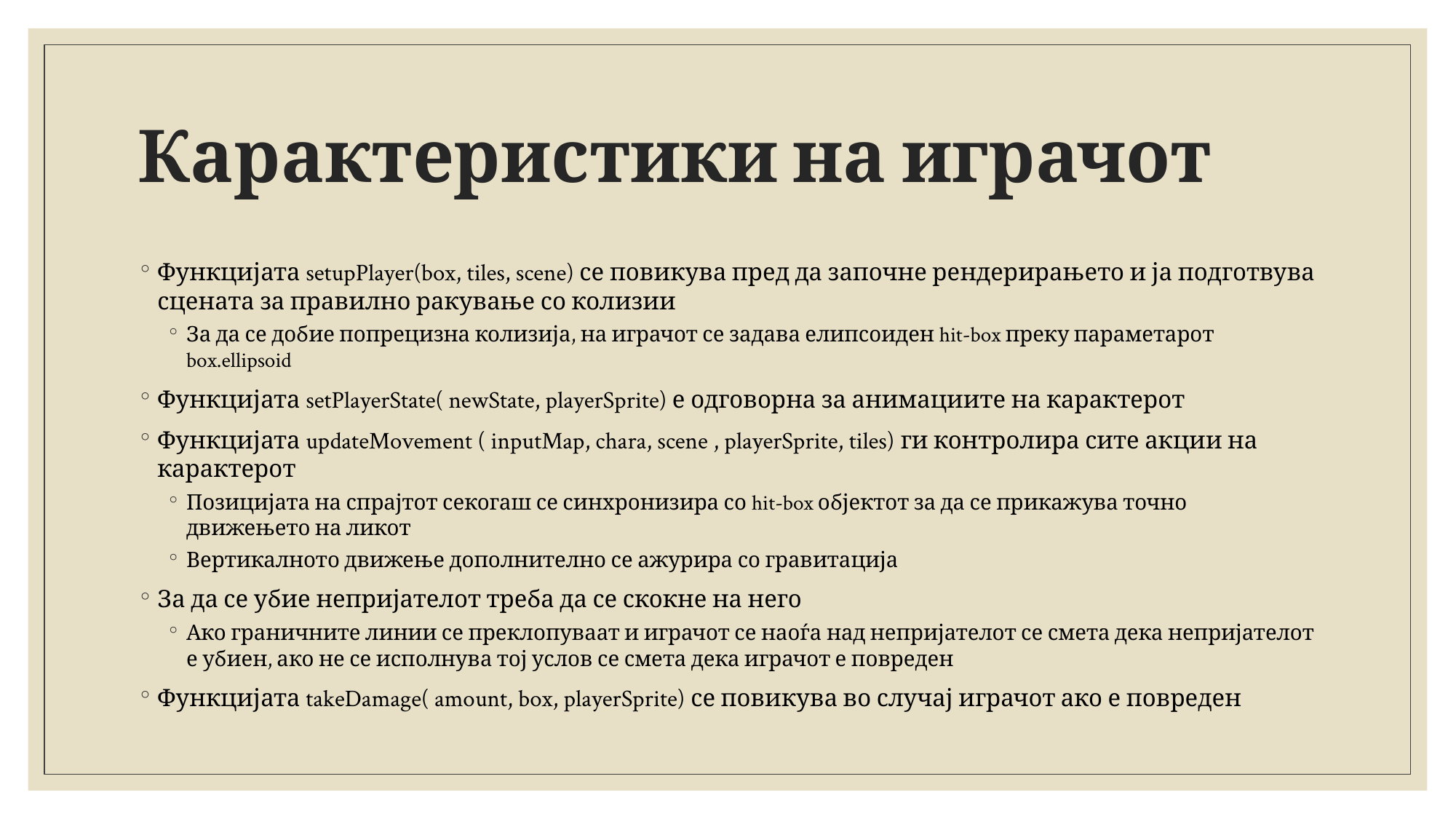

# Карактеристики на играчот
Функцијата setupPlayer(box, tiles, scene) се повикува пред да започне рендерирањето и ја подготвува сцената за правилно ракување со колизии
За да се добие попрецизна колизија, на играчот се задава елипсоиден hit-box преку параметарот box.ellipsoid
Функцијата setPlayerState( newState, playerSprite) е одговорна за анимациите на карактерот
Функцијата updateMovement ( inputMap, chara, scene , playerSprite, tiles) ги контролира сите акции на карактерот
Позицијата на спрајтот секогаш се синхронизира со hit-box објектот за да се прикажува точно движењето на ликот
Вертикалното движење дополнително се ажурира со гравитација
За да се убие непријателот треба да се скокне на него
Ако граничните линии се преклопуваат и играчот се наоѓа над непријателот се смета дека непријателот е убиен, ако не се исполнува тој услов се смета дека играчот е повреден
Функцијата takeDamage( amount, box, playerSprite) се повикува во случај играчот ако е повреден